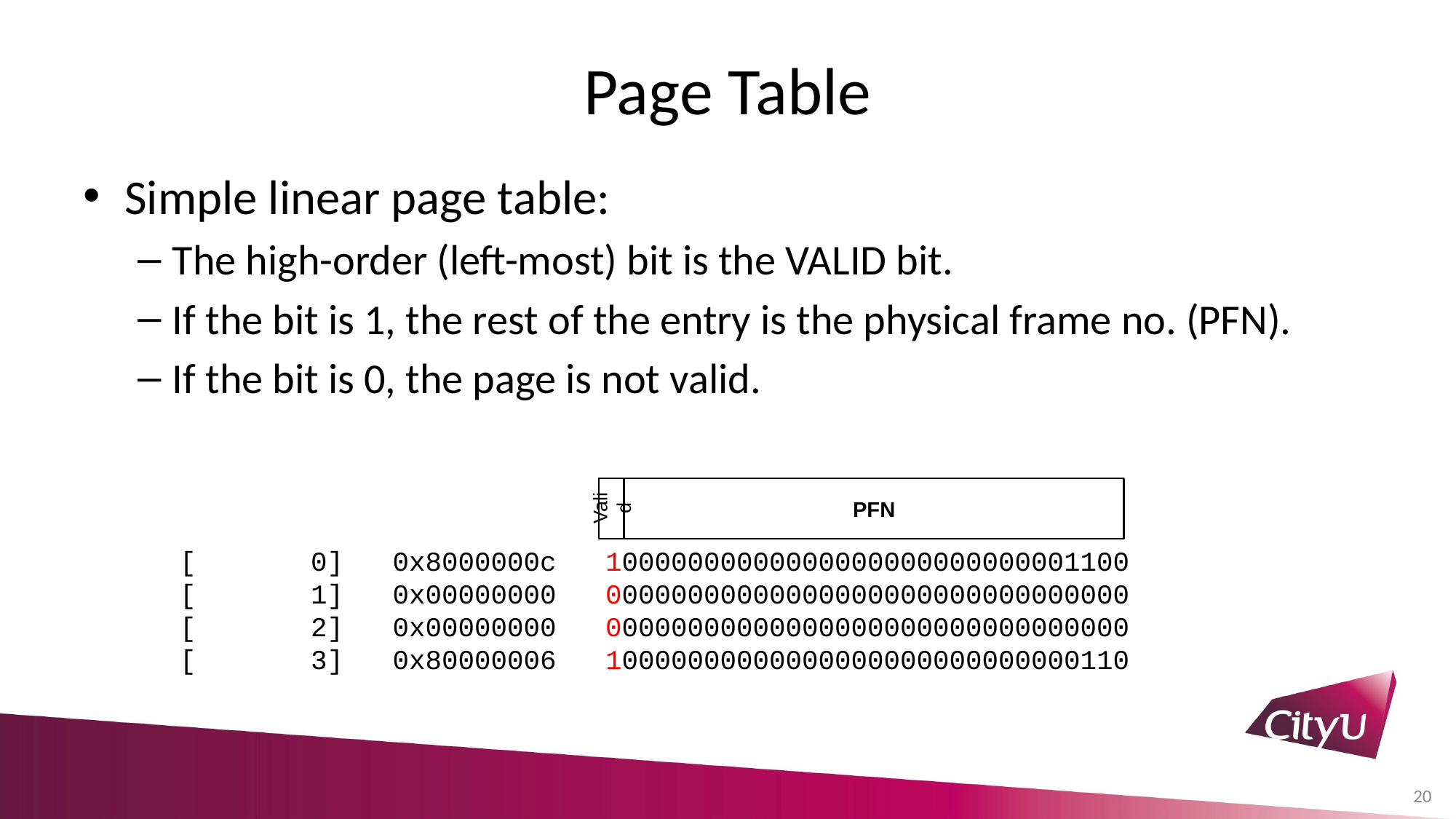

# Page Table
Simple linear page table:
The high-order (left-most) bit is the VALID bit.
If the bit is 1, the rest of the entry is the physical frame no. (PFN).
If the bit is 0, the page is not valid.

Valid
PFN
[       0]   0x8000000c  ‭ 10000000000000000000000000001100‬
[       1]   0x00000000   00000000000000000000000000000000
[       2]   0x00000000   00000000000000000000000000000000
[       3]   0x80000006   10000000000000000000000000000110
20